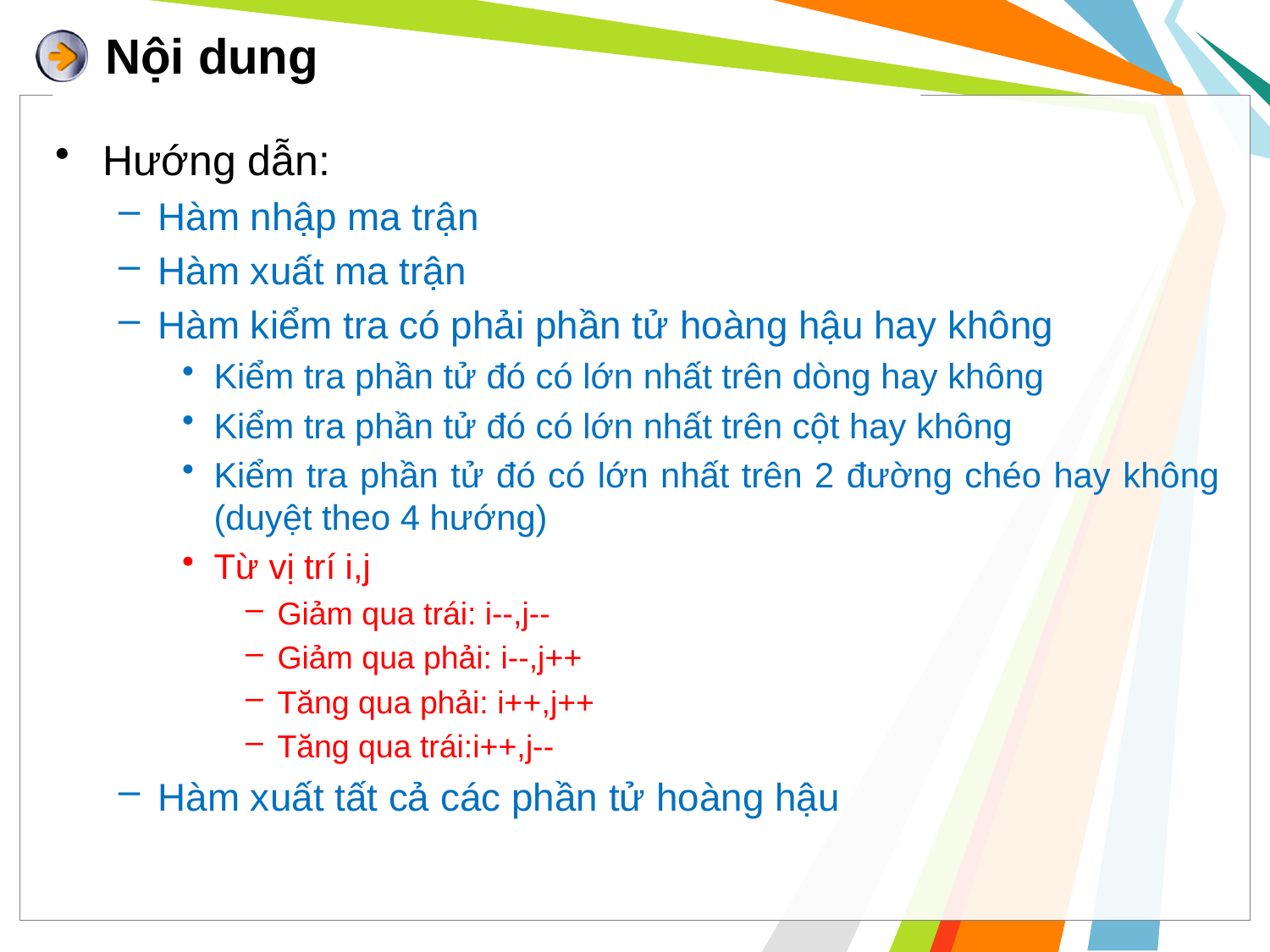

# Nội dung
Hướng dẫn:
Hàm nhập ma trận
Hàm xuất ma trận
Hàm kiểm tra có phải phần tử hoàng hậu hay không
Kiểm tra phần tử đó có lớn nhất trên dòng hay không
Kiểm tra phần tử đó có lớn nhất trên cột hay không
Kiểm tra phần tử đó có lớn nhất trên 2 đường chéo hay không (duyệt theo 4 hướng)
Từ vị trí i,j
Giảm qua trái: i--,j--
Giảm qua phải: i--,j++
Tăng qua phải: i++,j++
Tăng qua trái:i++,j--
Hàm xuất tất cả các phần tử hoàng hậu